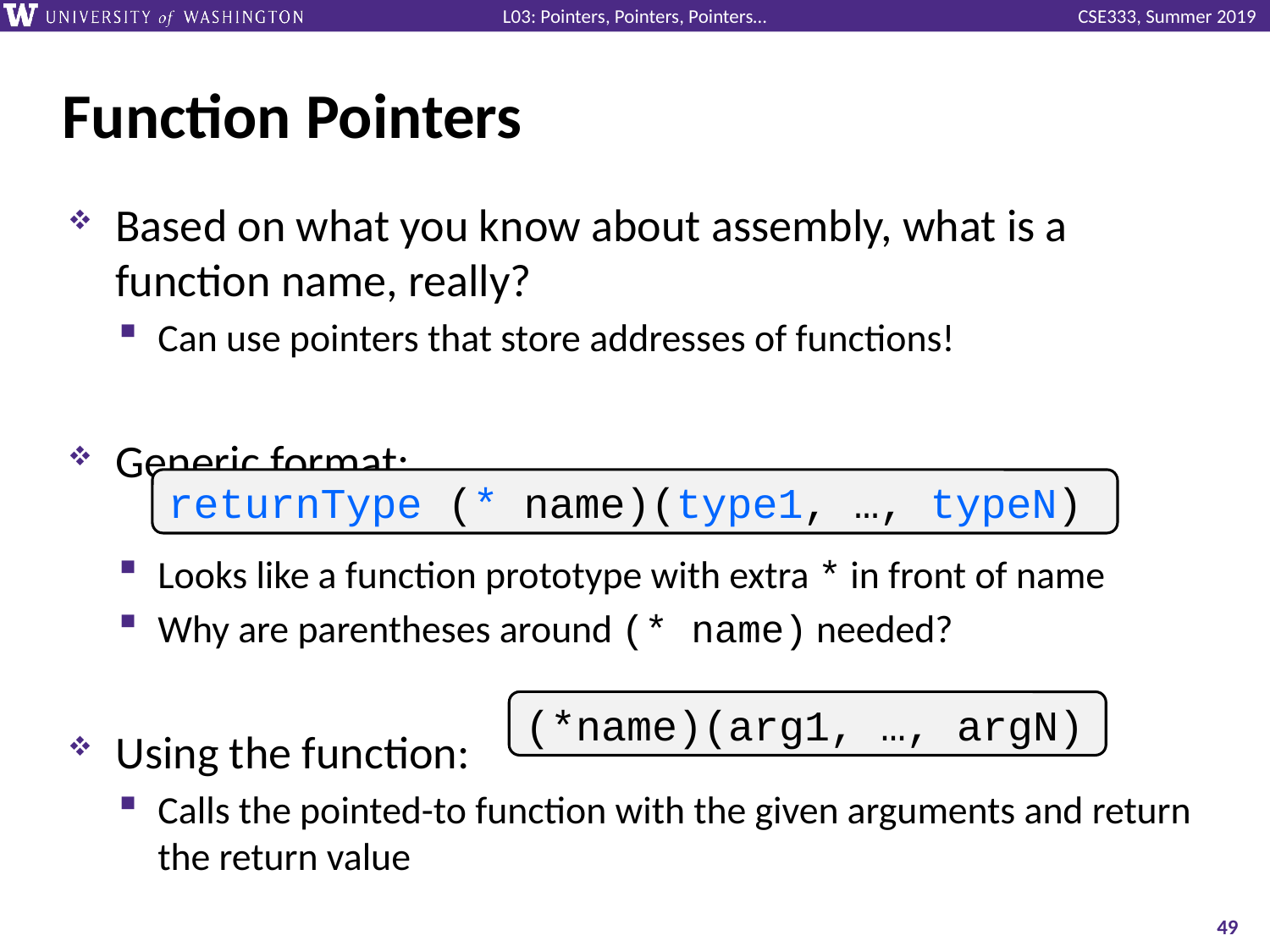

# Function Pointers
Based on what you know about assembly, what is a function name, really?
Can use pointers that store addresses of functions!

Generic format:
Looks like a function prototype with extra * in front of name
Why are parentheses around (* name) needed?

Using the function:
Calls the pointed-to function with the given arguments and return the return value
returnType (* name)(type1, …, typeN)
(*name)(arg1, …, argN)
49